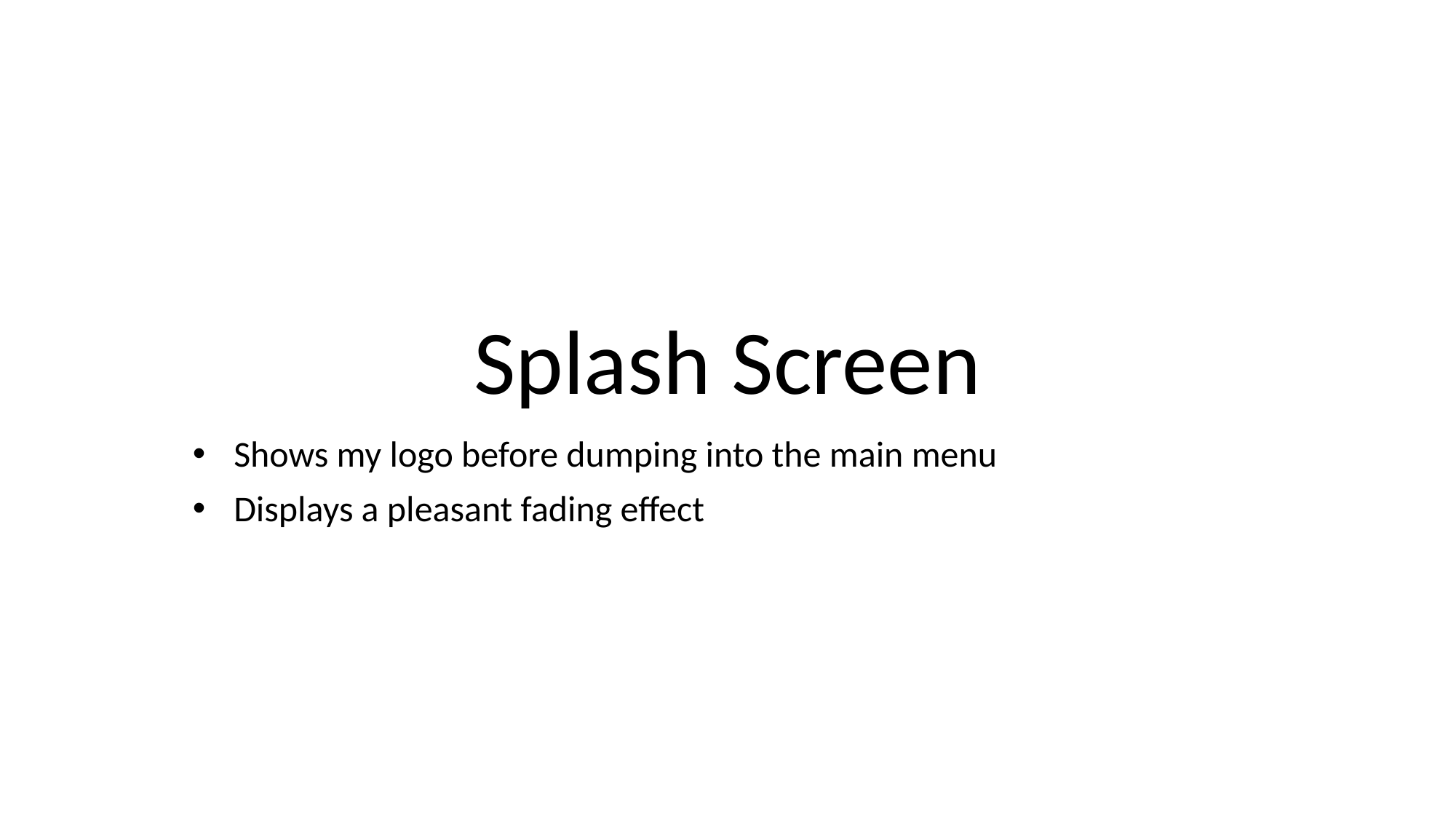

# Splash Screen
Shows my logo before dumping into the main menu
Displays a pleasant fading effect